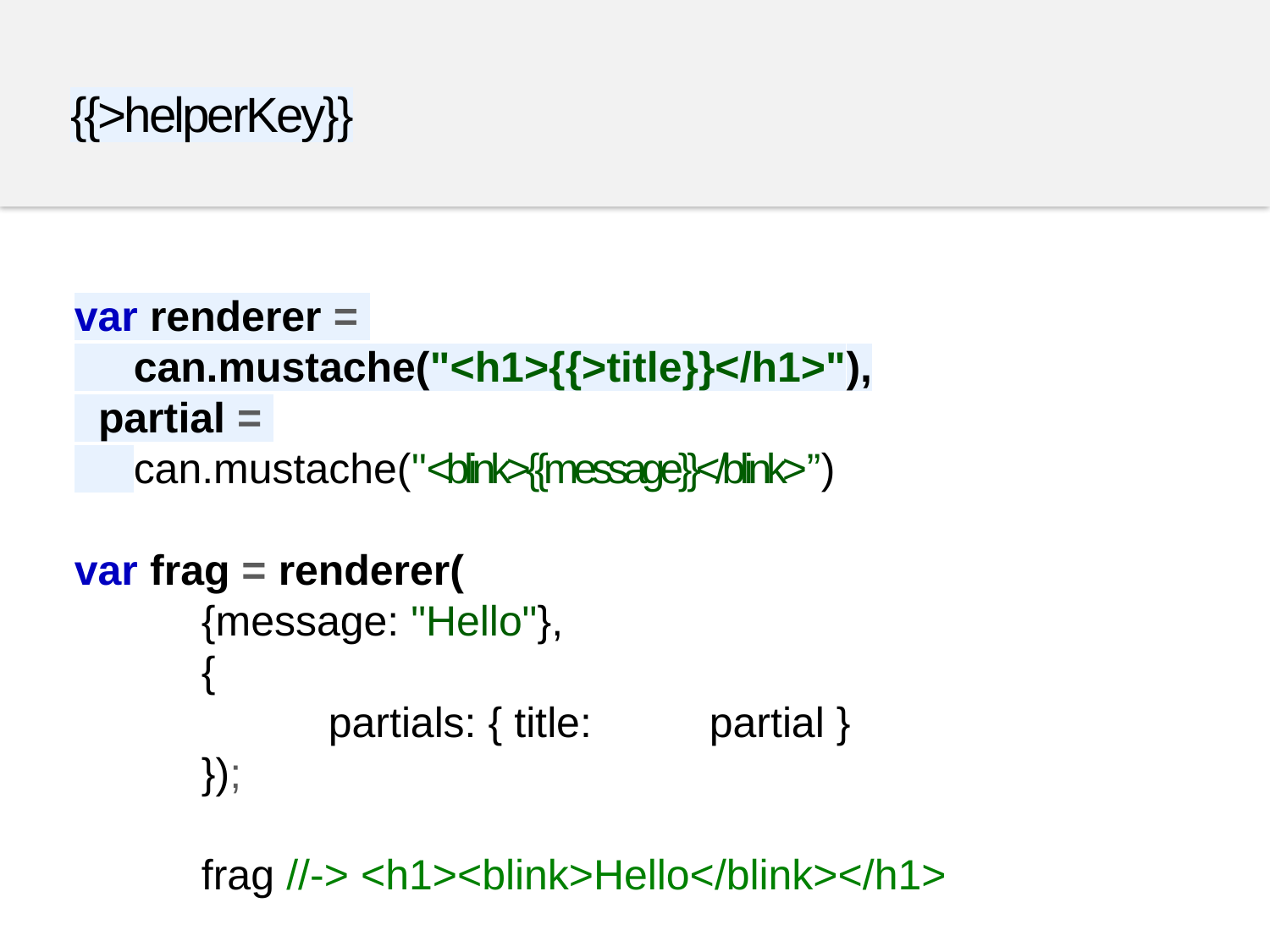

{{>partial}}
{{>helperKey}}
var renderer =
     can.mustache("<h1>{{>title}}</h1>"),
  partial =
     can.mustache("<blink>{{message}}</blink>”)

var frag = renderer(
	{message: "Hello"},
	{
		partials: { title: 	partial	}
	});

	frag //-> <h1><blink>Hello</blink></h1>